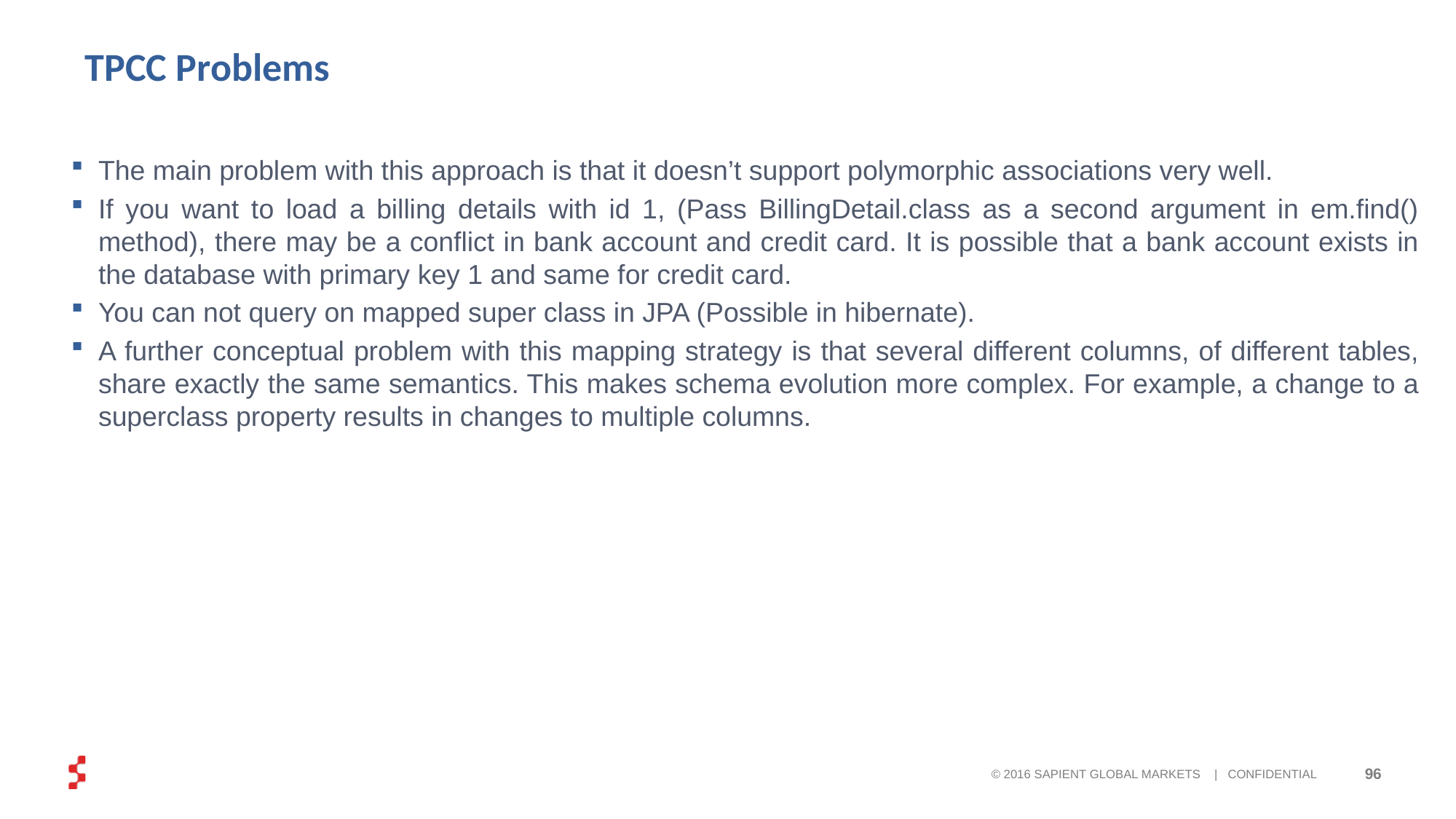

# TPCC Problems
The main problem with this approach is that it doesn’t support polymorphic associations very well.
If you want to load a billing details with id 1, (Pass BillingDetail.class as a second argument in em.find() method), there may be a conflict in bank account and credit card. It is possible that a bank account exists in the database with primary key 1 and same for credit card.
You can not query on mapped super class in JPA (Possible in hibernate).
A further conceptual problem with this mapping strategy is that several different columns, of different tables, share exactly the same semantics. This makes schema evolution more complex. For example, a change to a superclass property results in changes to multiple columns.